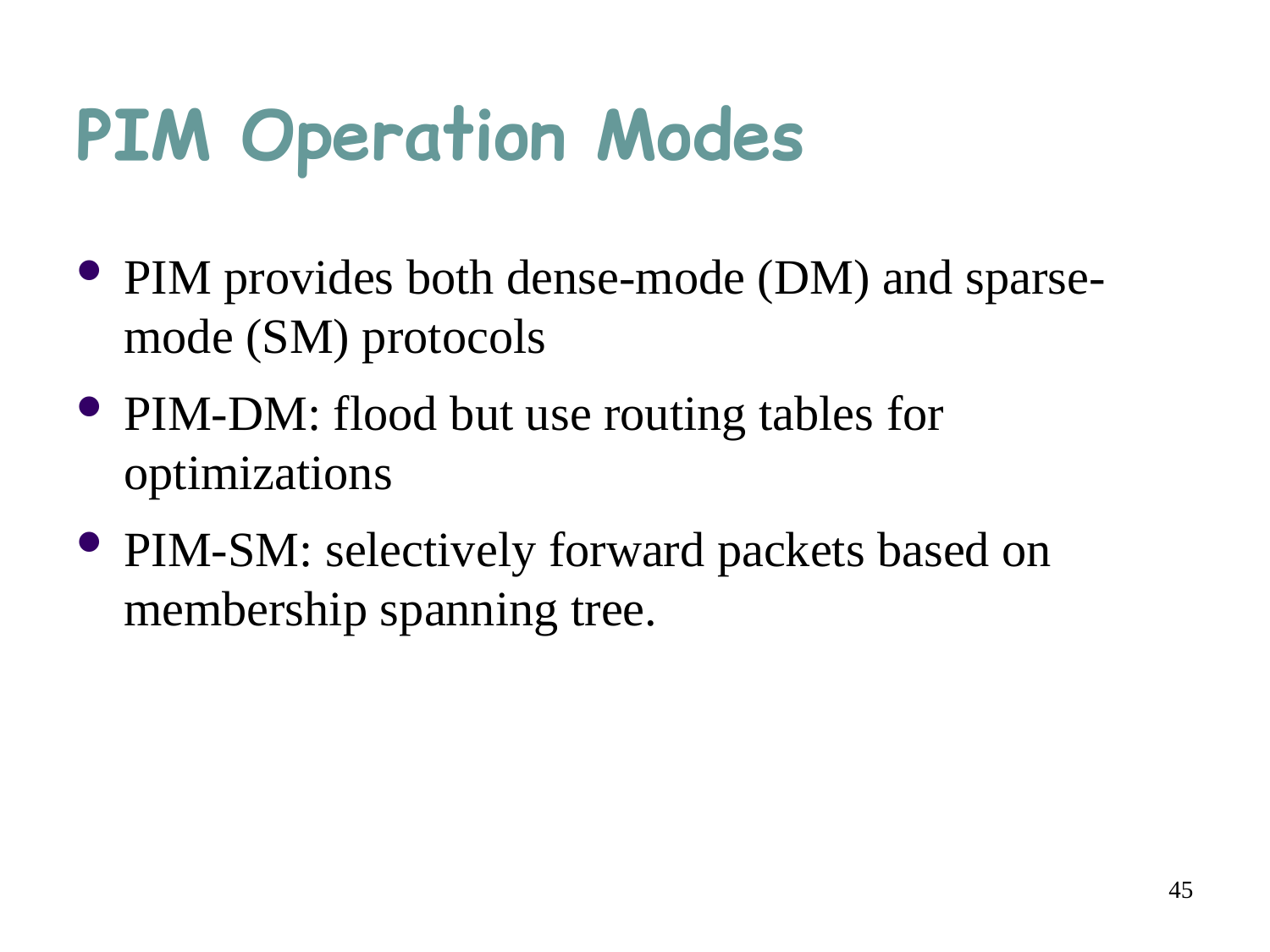

PIM Operation Modes
PIM provides both dense-mode (DM) and sparse-mode (SM) protocols
PIM-DM: flood but use routing tables for optimizations
PIM-SM: selectively forward packets based on membership spanning tree.
45